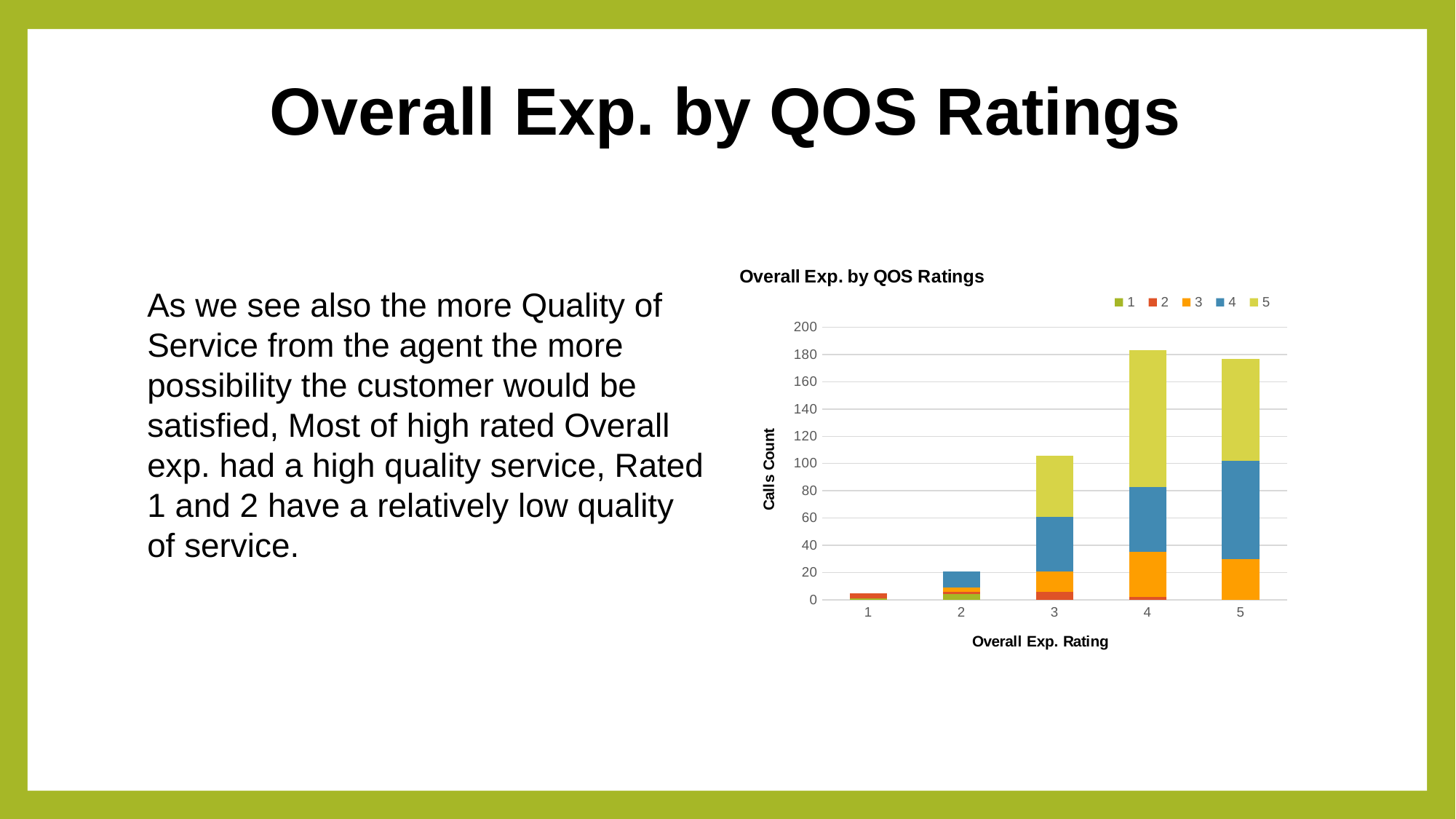

# Overall Exp. by QOS Ratings

### Chart: Overall Exp. by QOS Ratings

| Category | 1 | 2 | 3 | 4 | 5 |
|---|---|---|---|---|---|
| 1 | 1.0 | 4.0 | None | None | None |
| 2 | 4.0 | 2.0 | 3.0 | 12.0 | None |
| 3 | None | 6.0 | 15.0 | 40.0 | 45.0 |
| 4 | None | 2.0 | 33.0 | 48.0 | 100.0 |
| 5 | None | None | 30.0 | 72.0 | 75.0 |
As we see also the more Quality of Service from the agent the more possibility the customer would be satisfied, Most of high rated Overall exp. had a high quality service, Rated 1 and 2 have a relatively low quality of service.